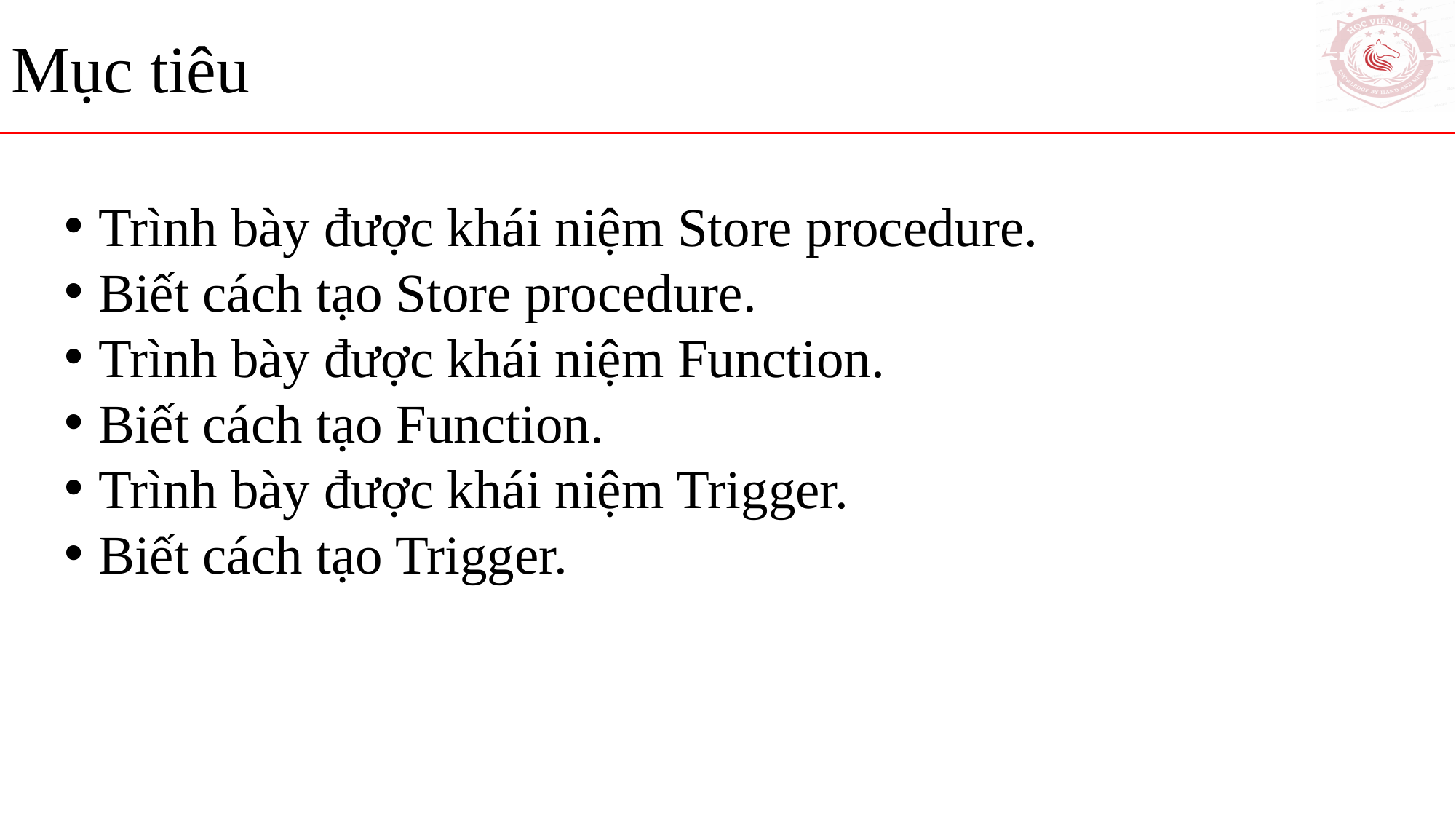

Mục tiêu
Trình bày được khái niệm Store procedure.
Biết cách tạo Store procedure.
Trình bày được khái niệm Function.
Biết cách tạo Function.
Trình bày được khái niệm Trigger.
Biết cách tạo Trigger.